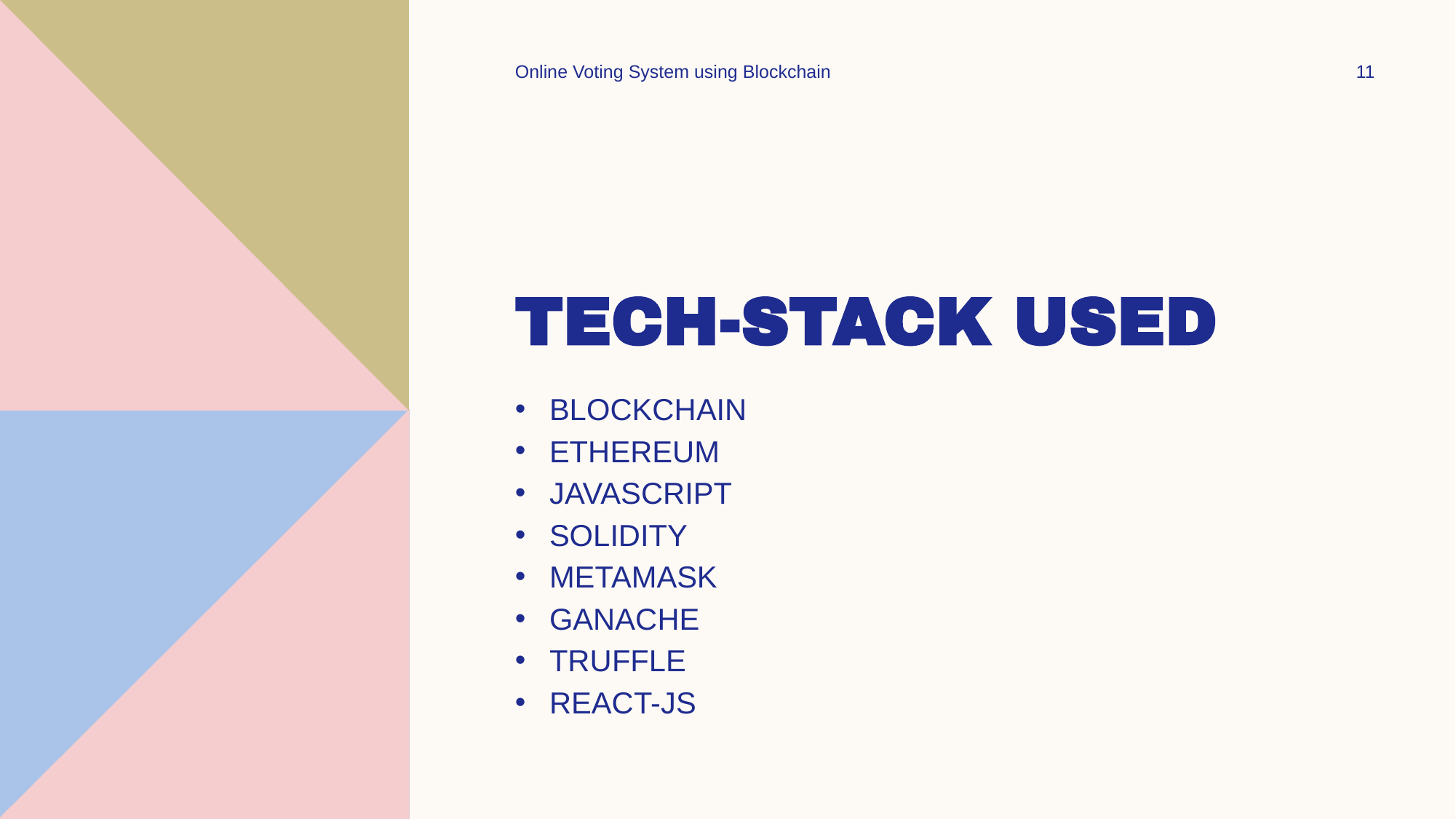

Online Voting System using Blockchain
11
# TECH-STACK USED
BLOCKCHAIN
ETHEREUM
JAVASCRIPT
SOLIDITY
METAMASK
GANACHE
TRUFFLE
REACT-JS